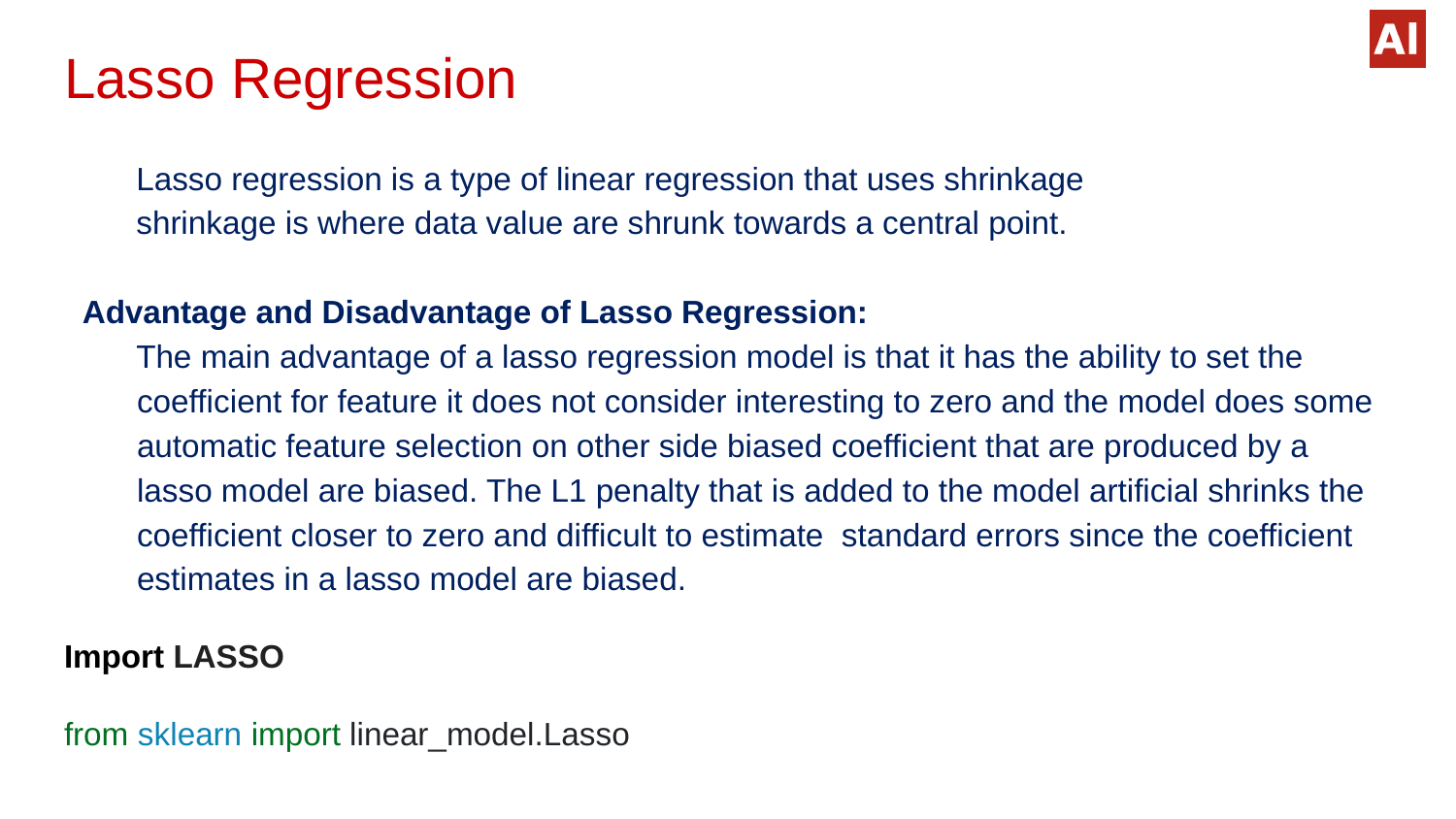

# Lasso Regression
      Lasso regression is a type of linear regression that uses shrinkage
      shrinkage is where data value are shrunk towards a central point.

Advantage and Disadvantage of Lasso Regression:
      The main advantage of a lasso regression model is that it has the ability to set the coefficient for feature it does not consider interesting to zero and the model does some automatic feature selection on other side biased coefficient that are produced by a lasso model are biased. The L1 penalty that is added to the model artificial shrinks the coefficient closer to zero and difficult to estimate  standard errors since the coefficient estimates in a lasso model are biased.

Import LASSO

from sklearn import linear_model.Lasso